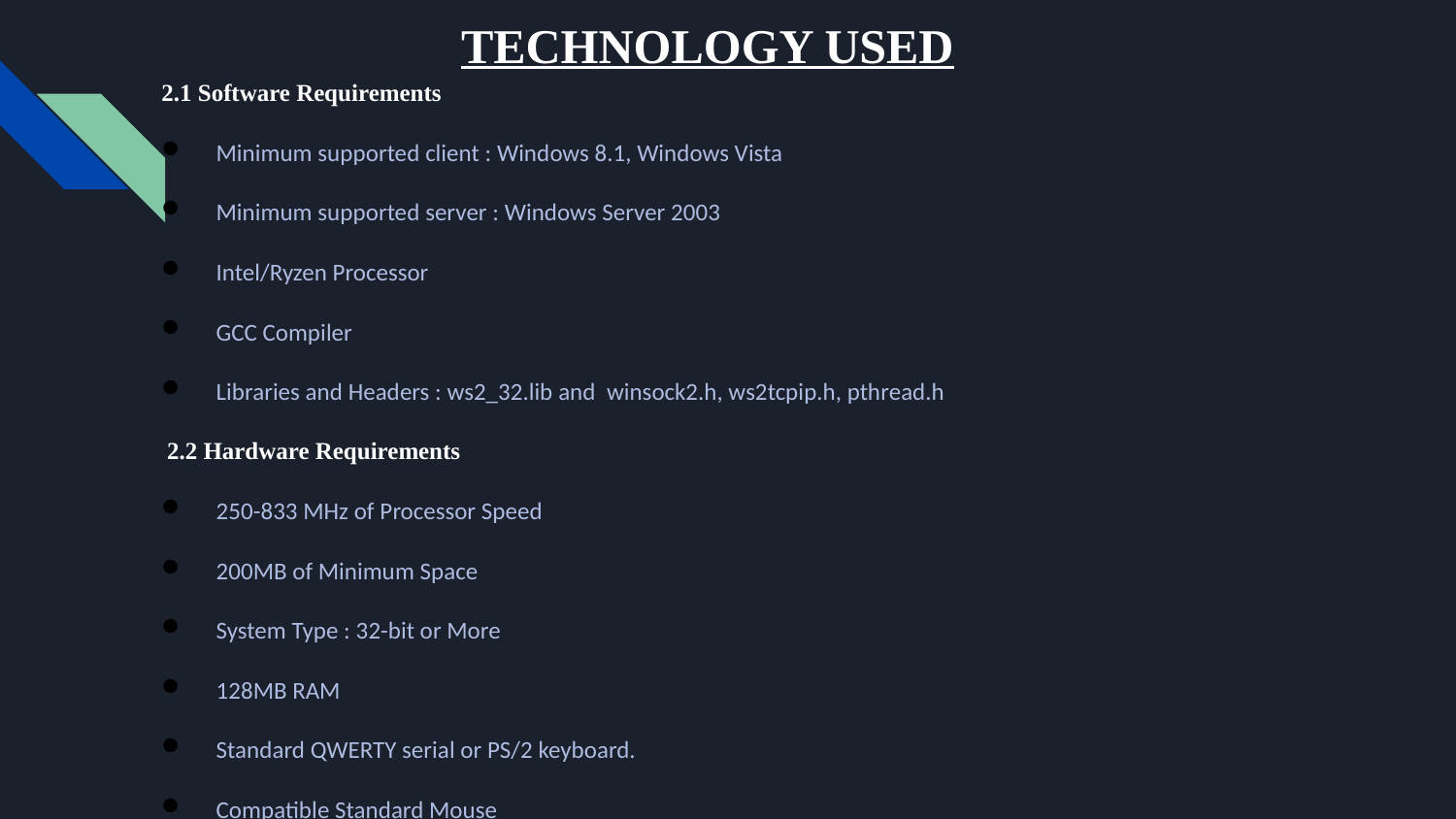

# TECHNOLOGY USED
2.1 Software Requirements
Minimum supported client : Windows 8.1, Windows Vista
Minimum supported server : Windows Server 2003
Intel/Ryzen Processor
GCC Compiler
Libraries and Headers : ws2_32.lib and  winsock2.h, ws2tcpip.h, pthread.h
 2.2 Hardware Requirements
250-833 MHz of Processor Speed
200MB of Minimum Space
System Type : 32-bit or More
128MB RAM
Standard QWERTY serial or PS/2 keyboard.
Compatible Standard Mouse